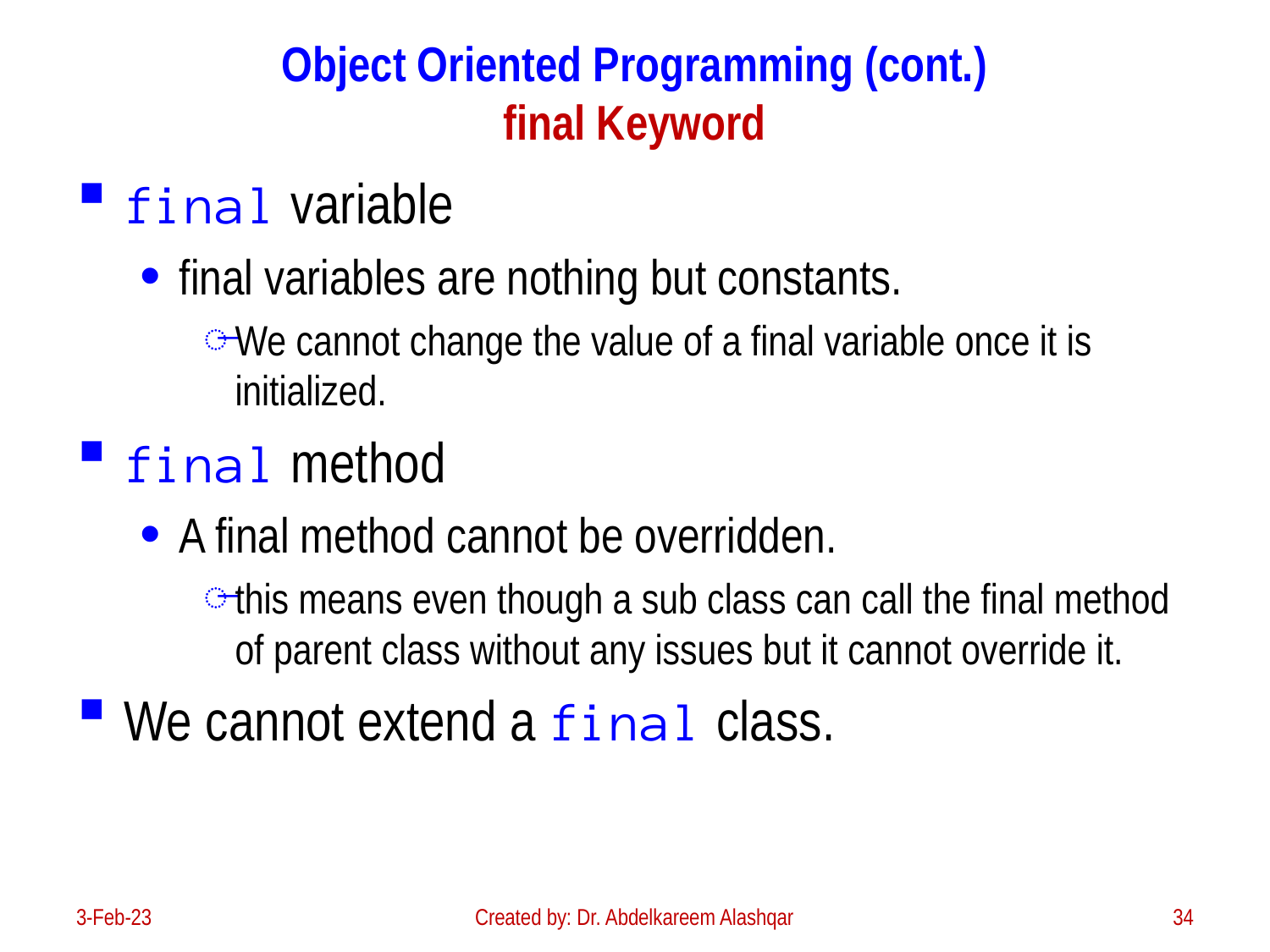

# Object Oriented Programming (cont.) final Keyword
final variable
final variables are nothing but constants.
We cannot change the value of a final variable once it is initialized.
final method
A final method cannot be overridden.
this means even though a sub class can call the final method of parent class without any issues but it cannot override it.
We cannot extend a final class.
3-Feb-23
Created by: Dr. Abdelkareem Alashqar
34